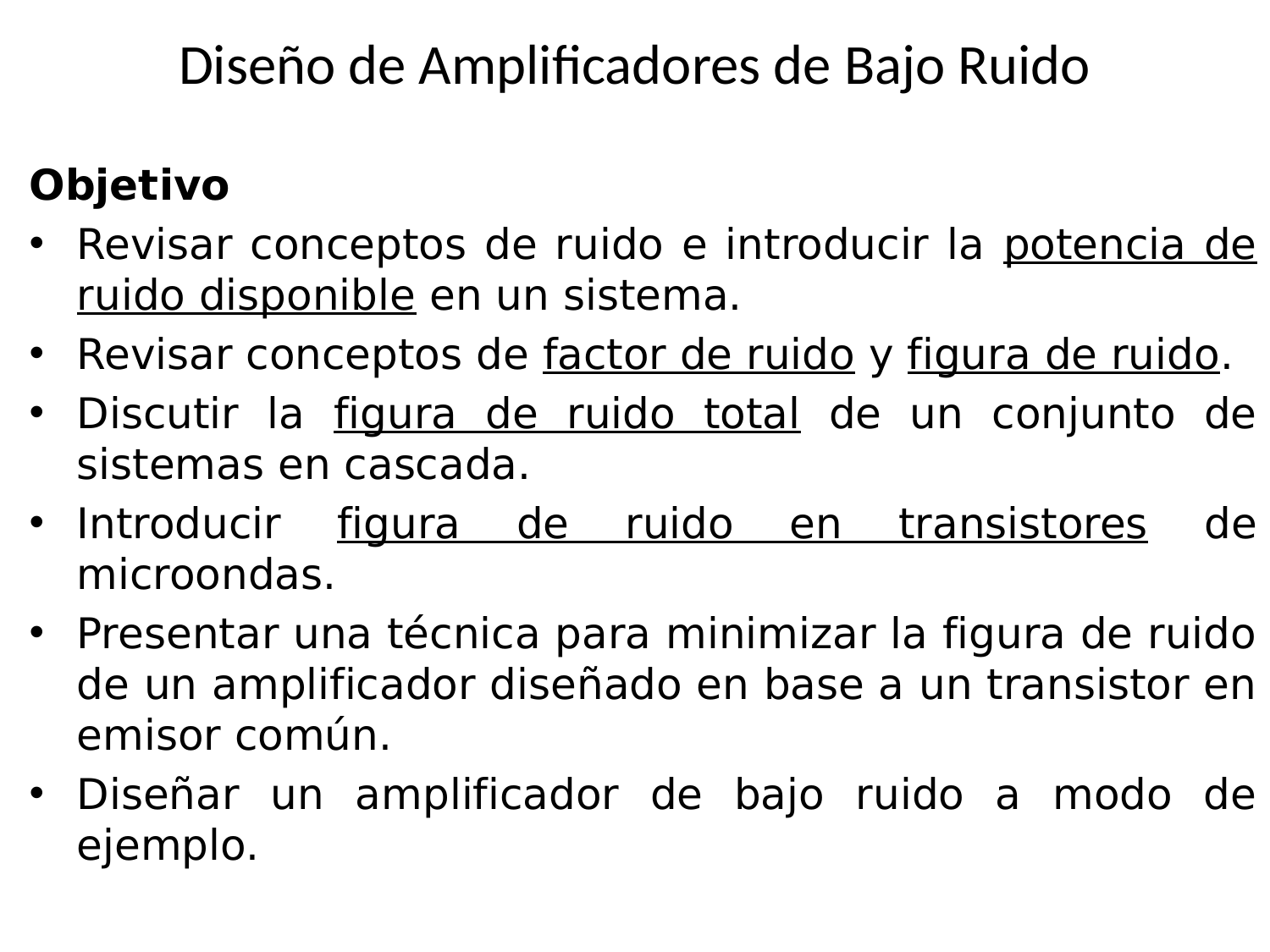

# Diseño de Amplificadores de Bajo Ruido
Objetivo
Revisar conceptos de ruido e introducir la potencia de ruido disponible en un sistema.
Revisar conceptos de factor de ruido y figura de ruido.
Discutir la figura de ruido total de un conjunto de sistemas en cascada.
Introducir figura de ruido en transistores de microondas.
Presentar una técnica para minimizar la figura de ruido de un amplificador diseñado en base a un transistor en emisor común.
Diseñar un amplificador de bajo ruido a modo de ejemplo.